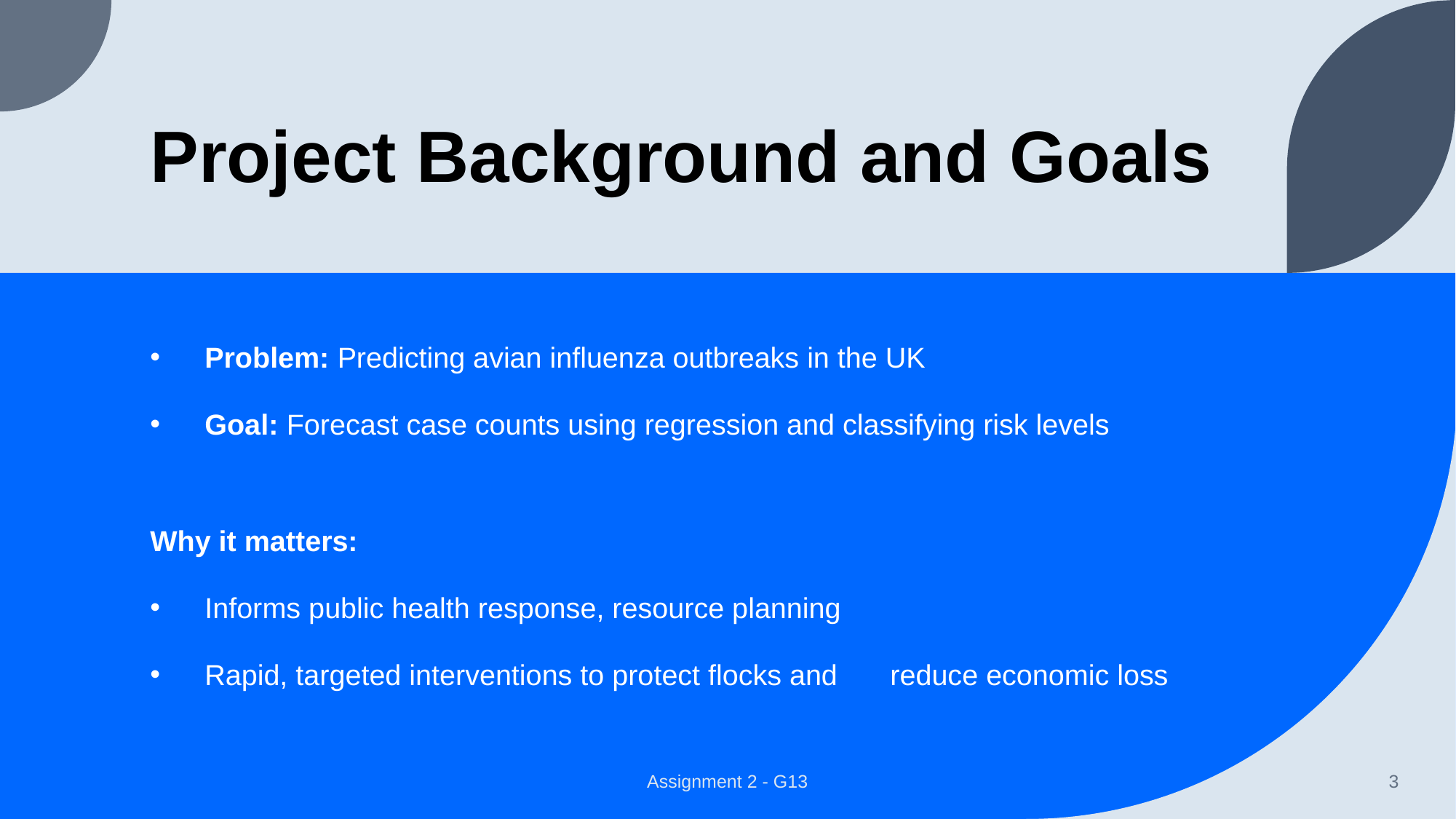

# Project Background and Goals
Problem: Predicting avian influenza outbreaks in the UK
Goal: Forecast case counts using regression and classifying risk levels

Why it matters:
Informs public health response, resource planning
Rapid, targeted interventions to protect flocks and    reduce economic loss

Assignment 2 - G13
3